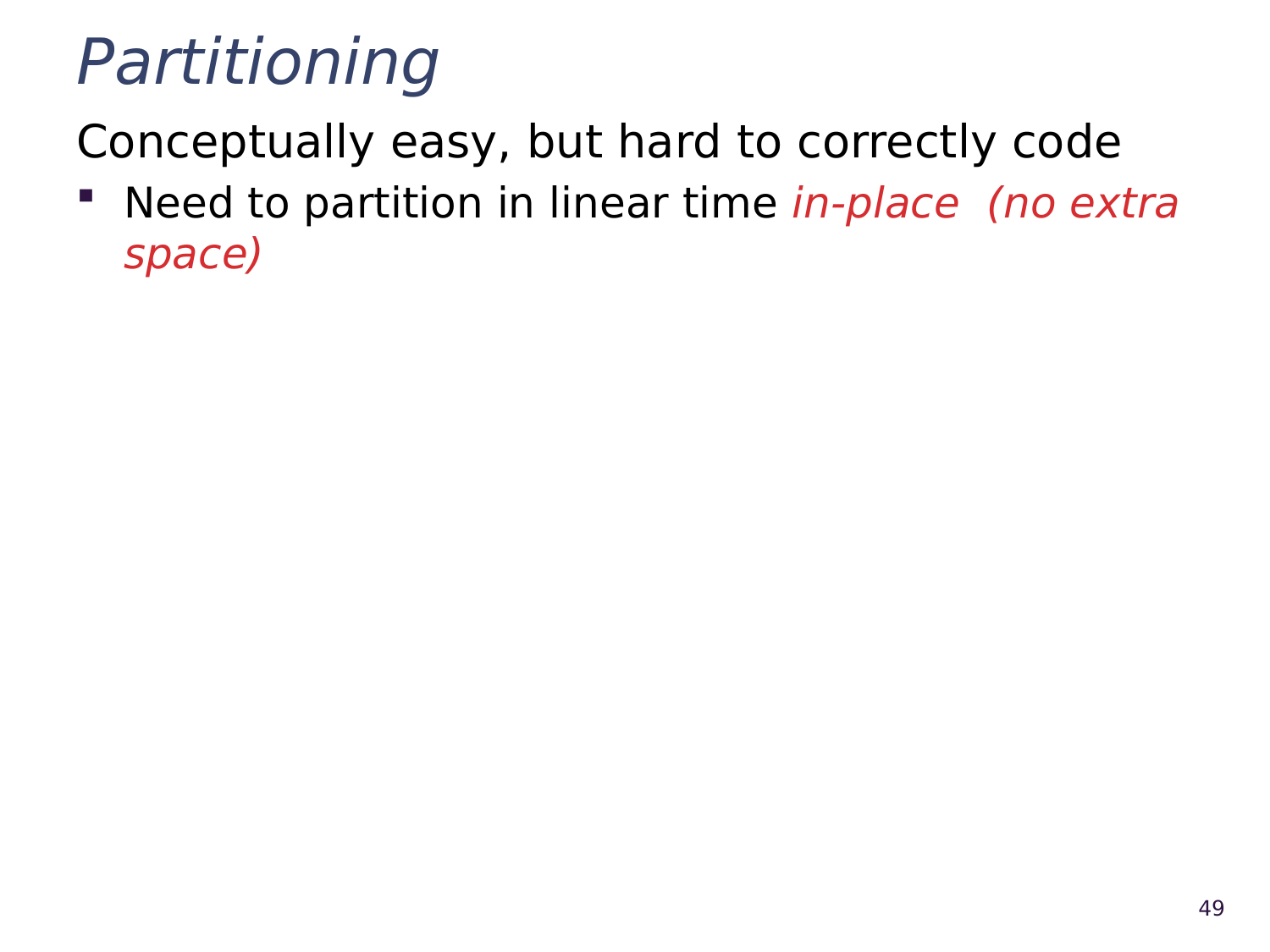

# Partitioning
Conceptually easy, but hard to correctly code
Need to partition in linear time in-place  (no extra space)

49